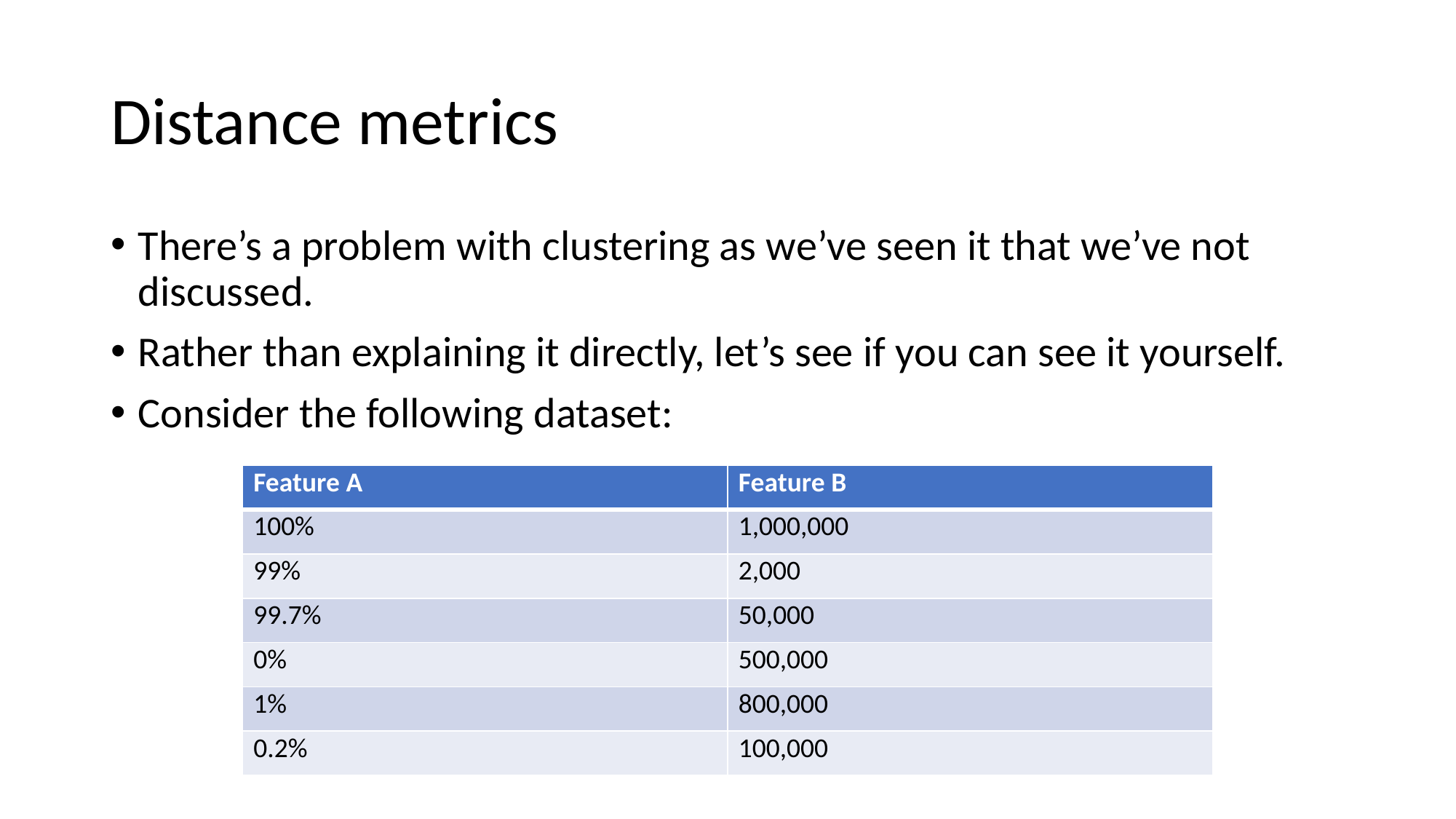

# Distance metrics
There’s a problem with clustering as we’ve seen it that we’ve not discussed.
Rather than explaining it directly, let’s see if you can see it yourself.
Consider the following dataset:
| Feature A | Feature B |
| --- | --- |
| 100% | 1,000,000 |
| 99% | 2,000 |
| 99.7% | 50,000 |
| 0% | 500,000 |
| 1% | 800,000 |
| 0.2% | 100,000 |